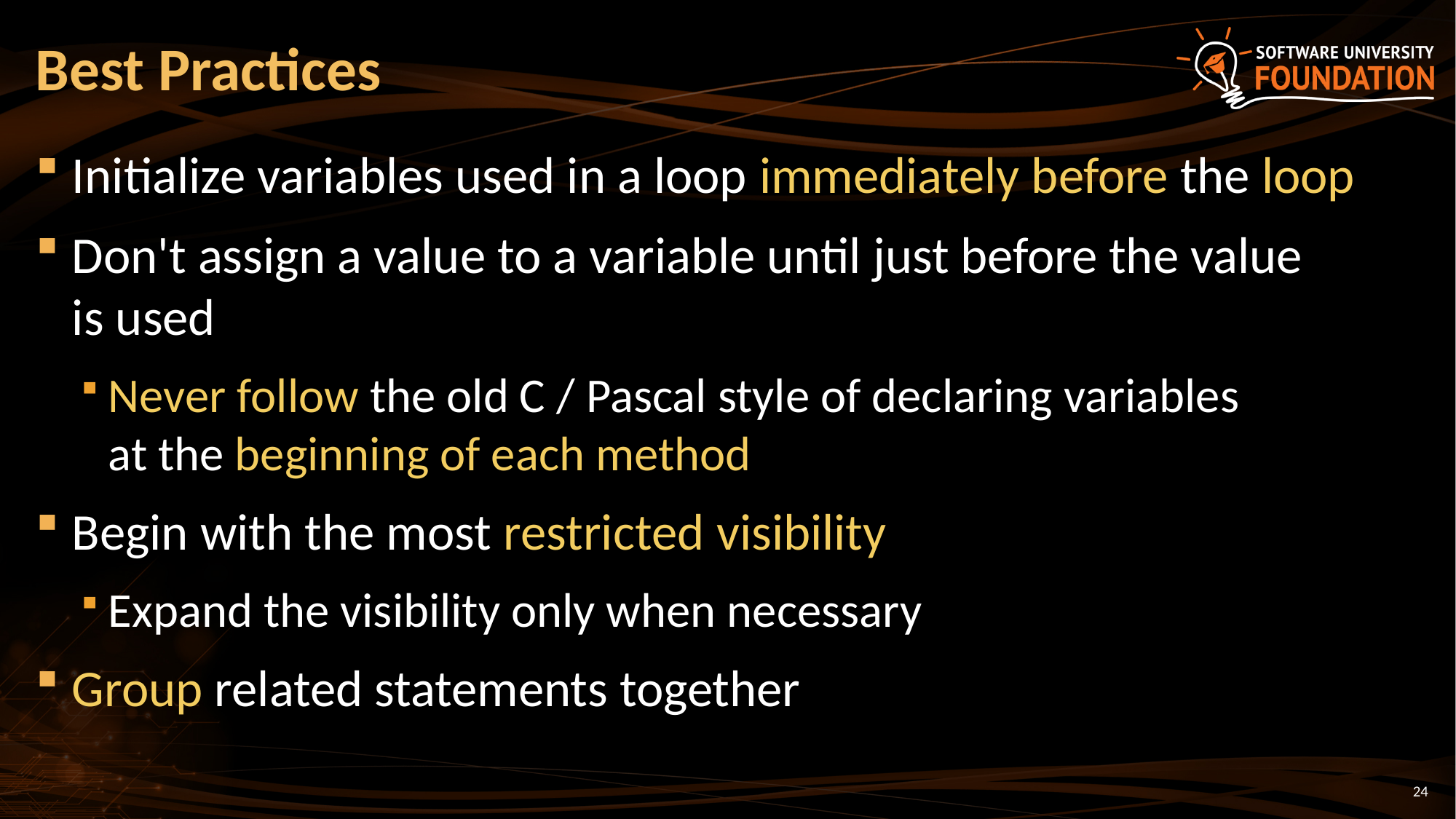

# Best Practices
Initialize variables used in a loop immediately before the loop
Don't assign a value to a variable until just before the value
is used
Never follow the old C / Pascal style of declaring variables
at the beginning of each method
Begin with the most restricted visibility
Expand the visibility only when necessary
Group related statements together
24